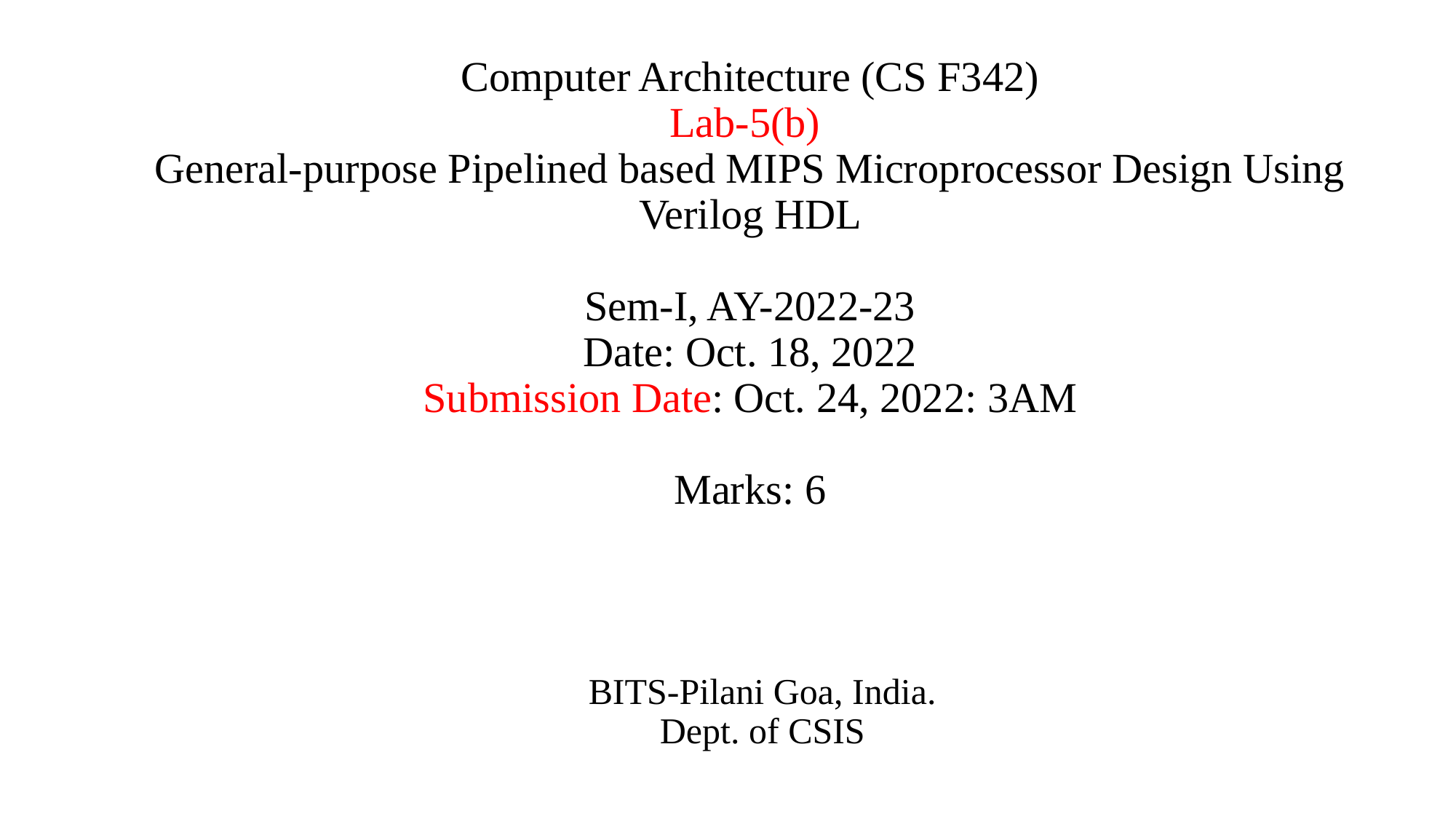

# Computer Architecture (CS F342) Lab-5(b) General-purpose Pipelined based MIPS Microprocessor Design Using Verilog HDL Sem-I, AY-2022-23 Date: Oct. 18, 2022 Submission Date: Oct. 24, 2022: 3AM Marks: 6
BITS-Pilani Goa, India.
Dept. of CSIS